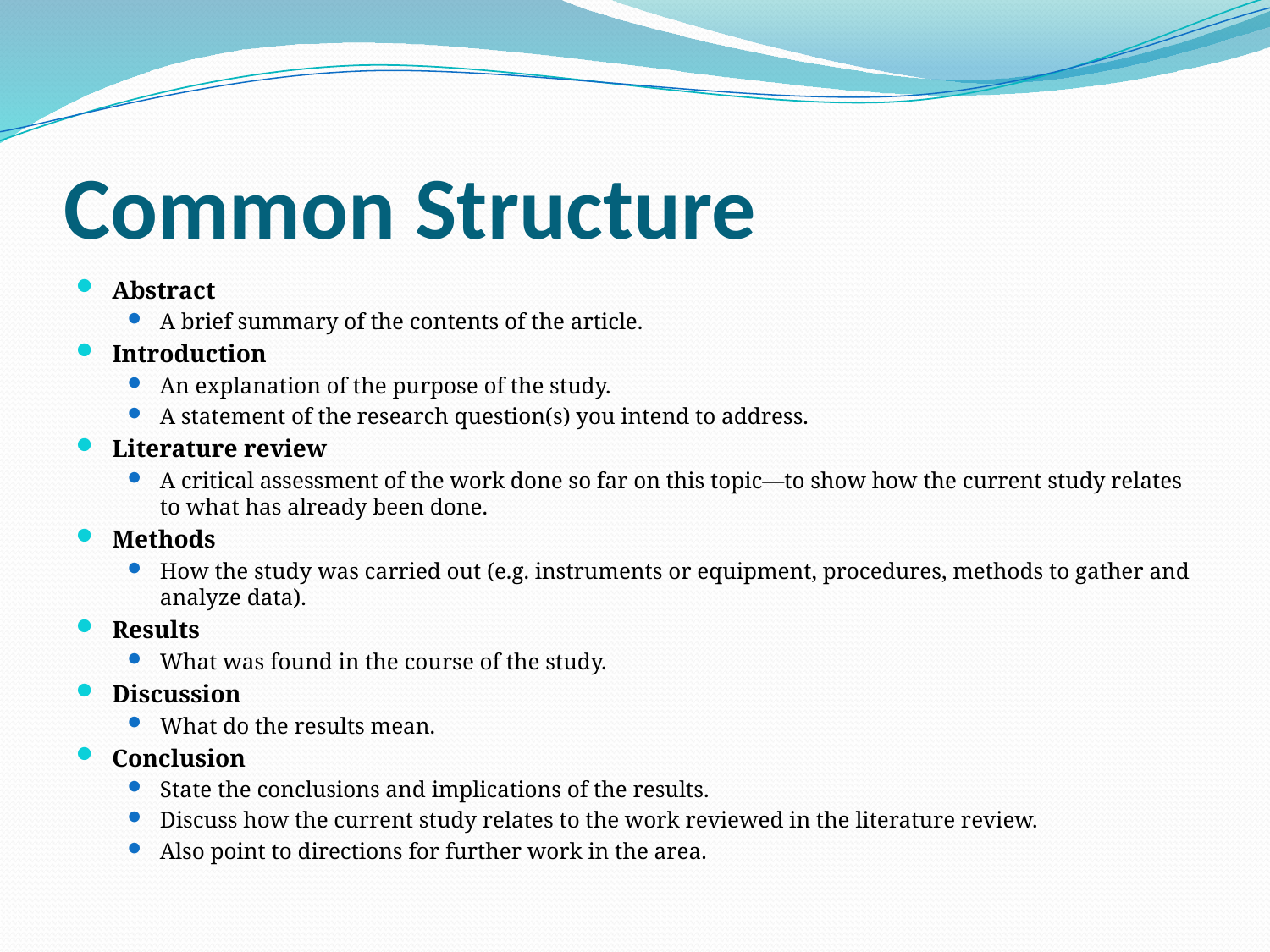

# Common Structure
Abstract
A brief summary of the contents of the article.
Introduction
An explanation of the purpose of the study.
A statement of the research question(s) you intend to address.
Literature review
A critical assessment of the work done so far on this topic—to show how the current study relates to what has already been done.
Methods
How the study was carried out (e.g. instruments or equipment, procedures, methods to gather and analyze data).
Results
What was found in the course of the study.
Discussion
What do the results mean.
Conclusion
State the conclusions and implications of the results.
Discuss how the current study relates to the work reviewed in the literature review.
Also point to directions for further work in the area.